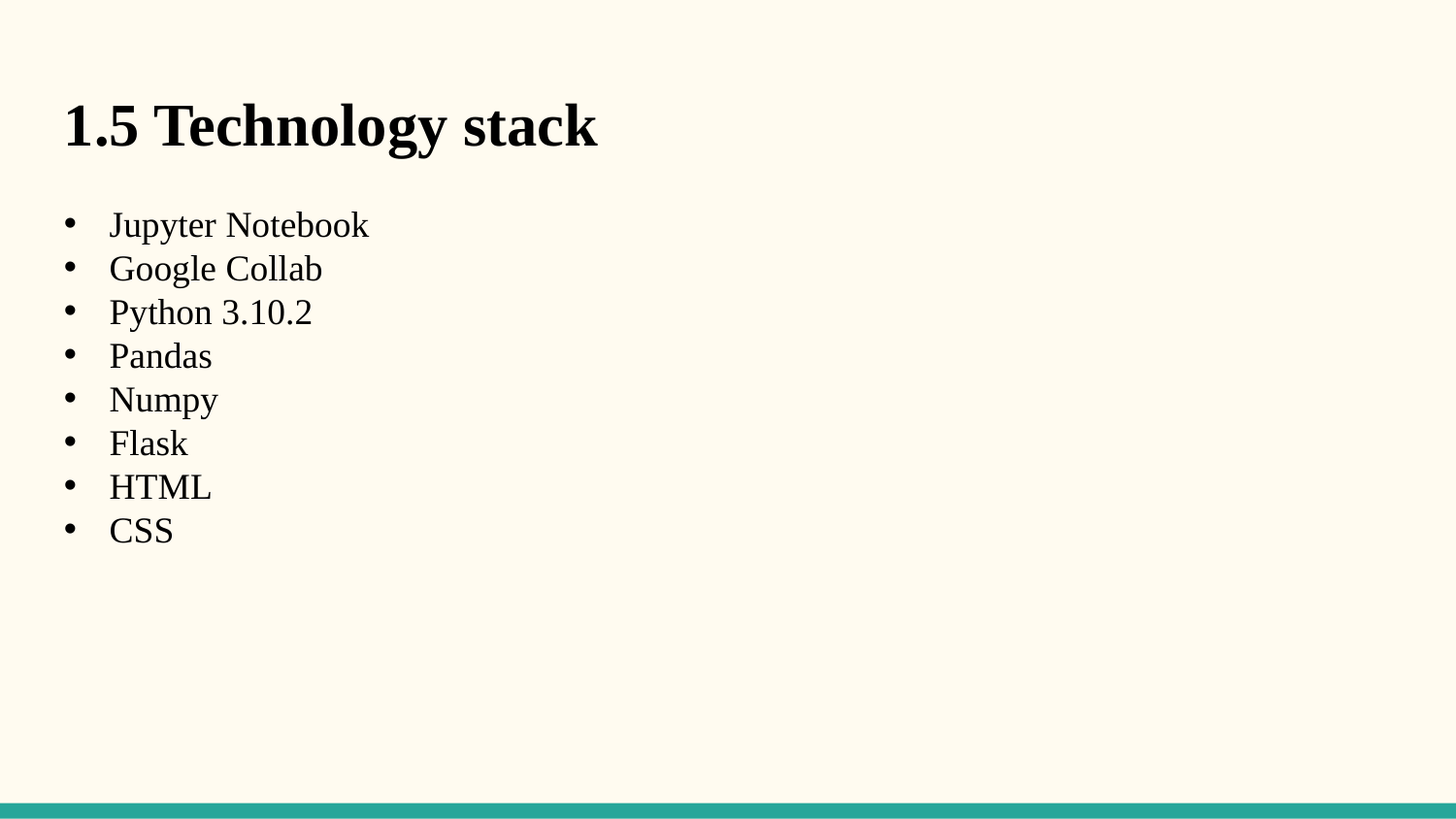

1.5 Technology stack
Jupyter Notebook
Google Collab
Python 3.10.2
Pandas
Numpy
Flask
HTML
CSS